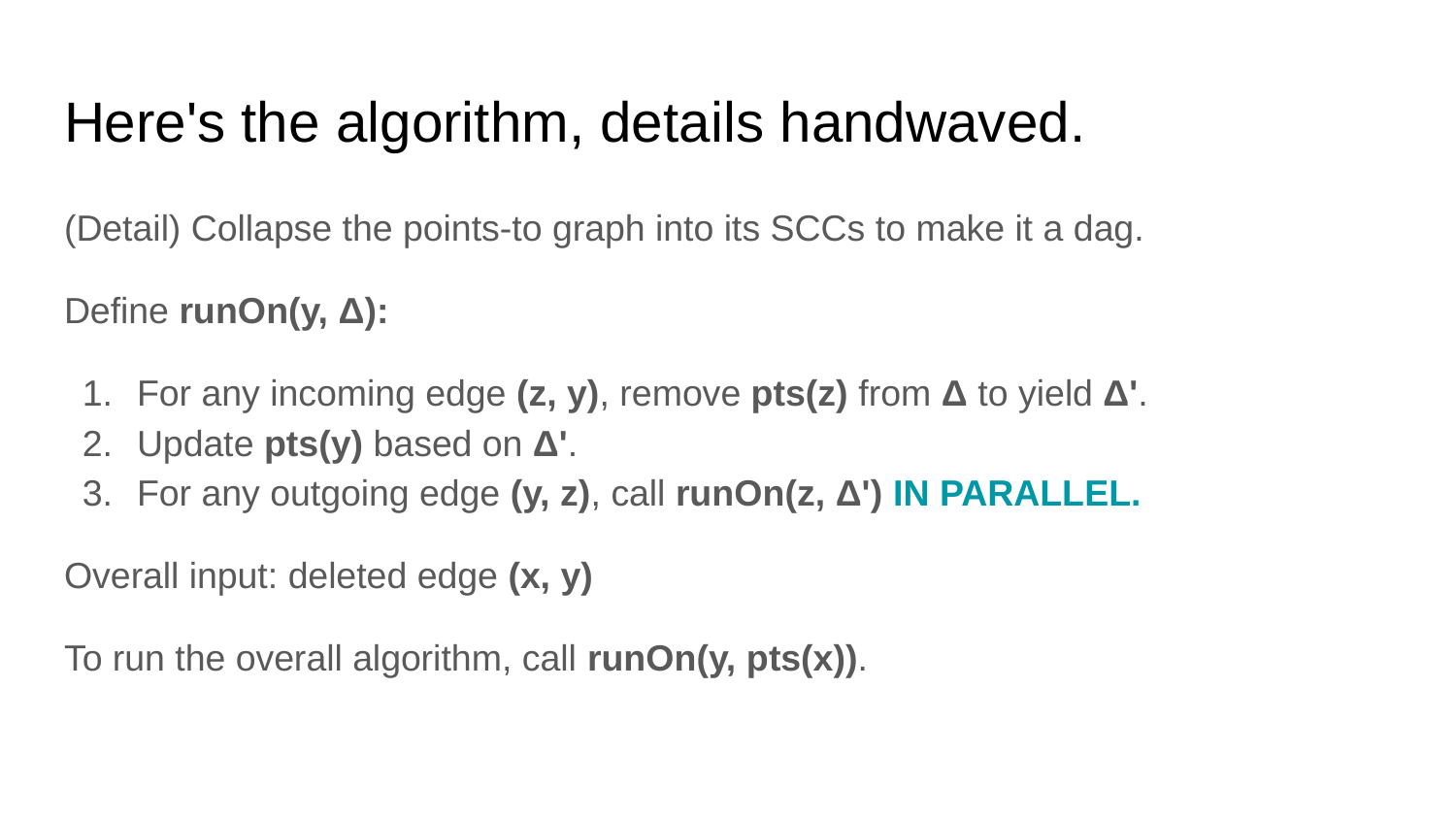

# Here's the algorithm, details handwaved.
(Detail) Collapse the points-to graph into its SCCs to make it a dag.
Define runOn(y, Δ):
For any incoming edge (z, y), remove pts(z) from Δ to yield Δ'.
Update pts(y) based on Δ'.
For any outgoing edge (y, z), call runOn(z, Δ') IN PARALLEL.
Overall input: deleted edge (x, y)
To run the overall algorithm, call runOn(y, pts(x)).